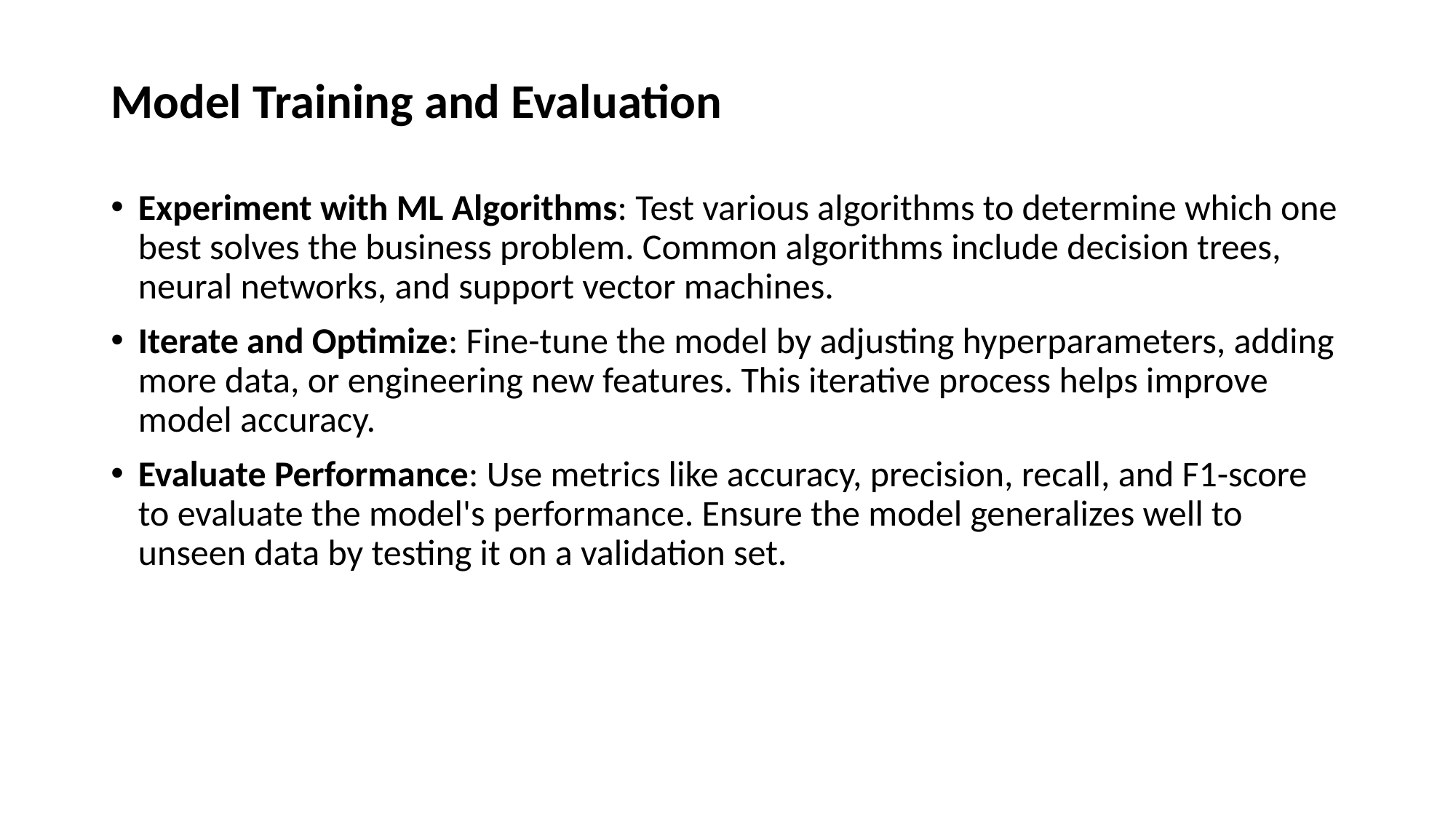

# Model Training and Evaluation
Experiment with ML Algorithms: Test various algorithms to determine which one best solves the business problem. Common algorithms include decision trees, neural networks, and support vector machines.
Iterate and Optimize: Fine-tune the model by adjusting hyperparameters, adding more data, or engineering new features. This iterative process helps improve model accuracy.
Evaluate Performance: Use metrics like accuracy, precision, recall, and F1-score to evaluate the model's performance. Ensure the model generalizes well to unseen data by testing it on a validation set.